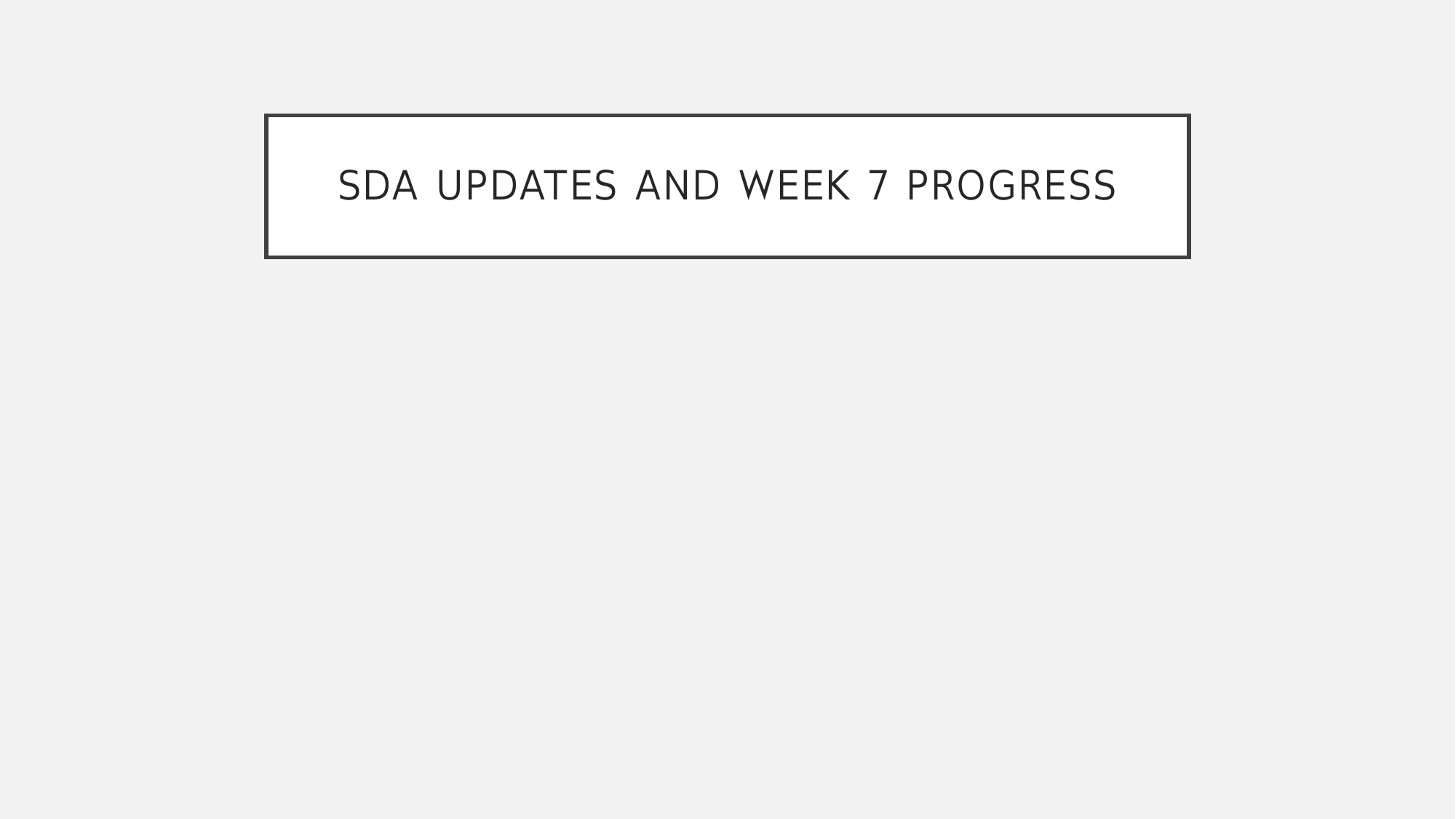

# SDA Updates and week 7 progress